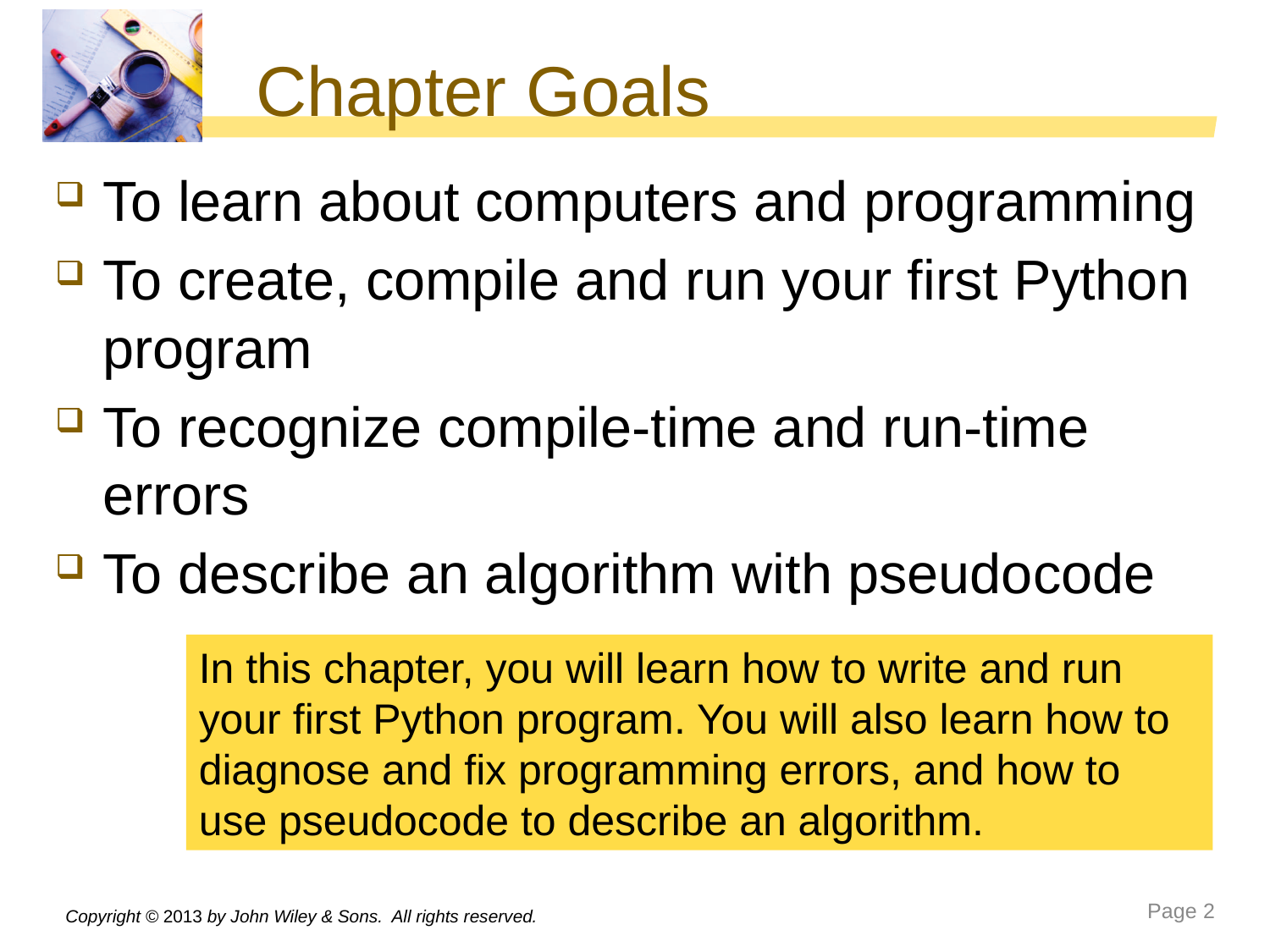

# Chapter Goals
To learn about computers and programming
To create, compile and run your first Python program
To recognize compile-time and run-time errors
To describe an algorithm with pseudocode
In this chapter, you will learn how to write and run your first Python program. You will also learn how to diagnose and fix programming errors, and how to use pseudocode to describe an algorithm.

Copyright © 2013 by John Wiley & Sons.  All rights reserved.
Page 2